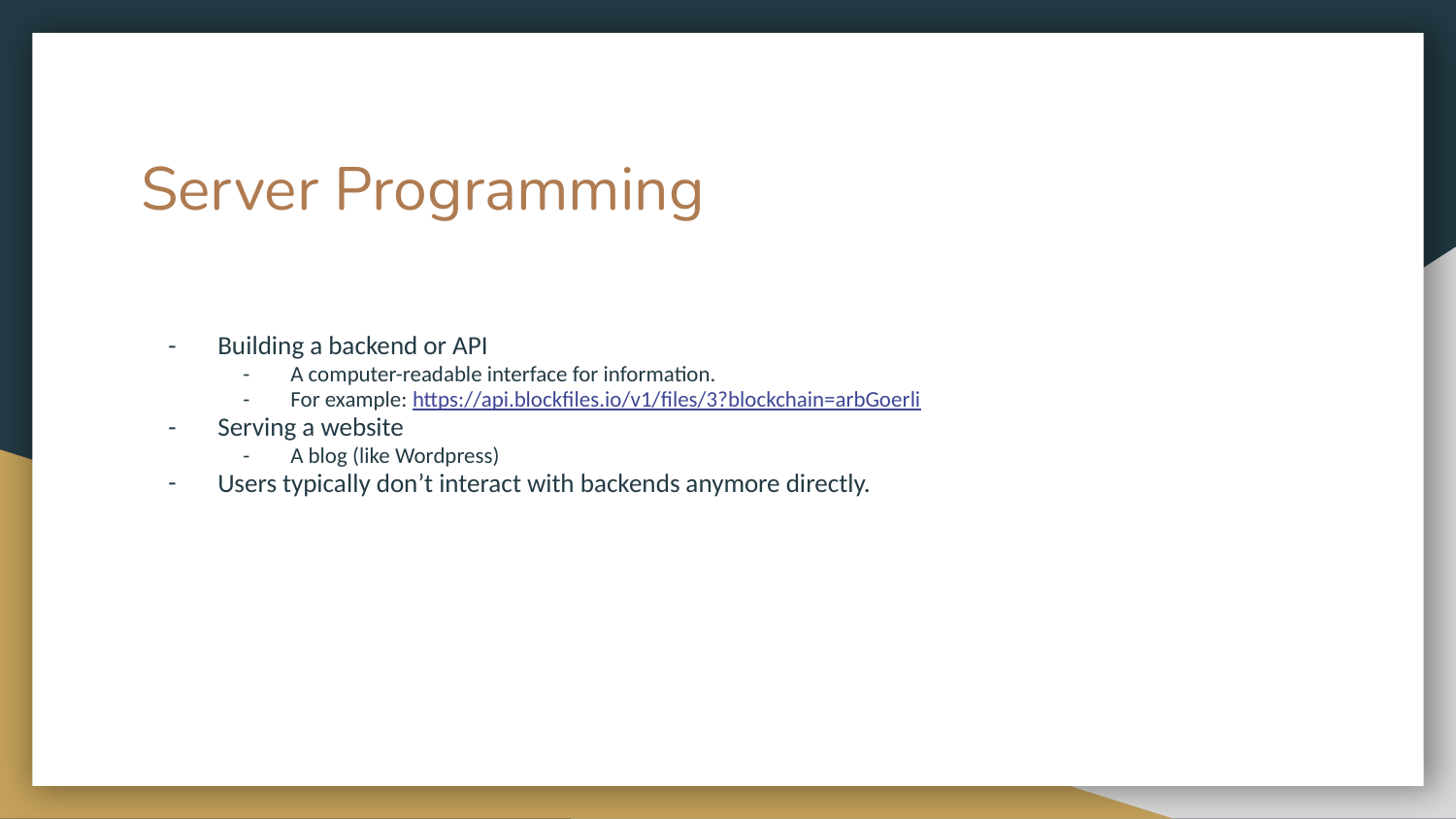

# Server Programming
Building a backend or API
A computer-readable interface for information.
For example: https://api.blockfiles.io/v1/files/3?blockchain=arbGoerli
Serving a website
A blog (like Wordpress)
Users typically don’t interact with backends anymore directly.